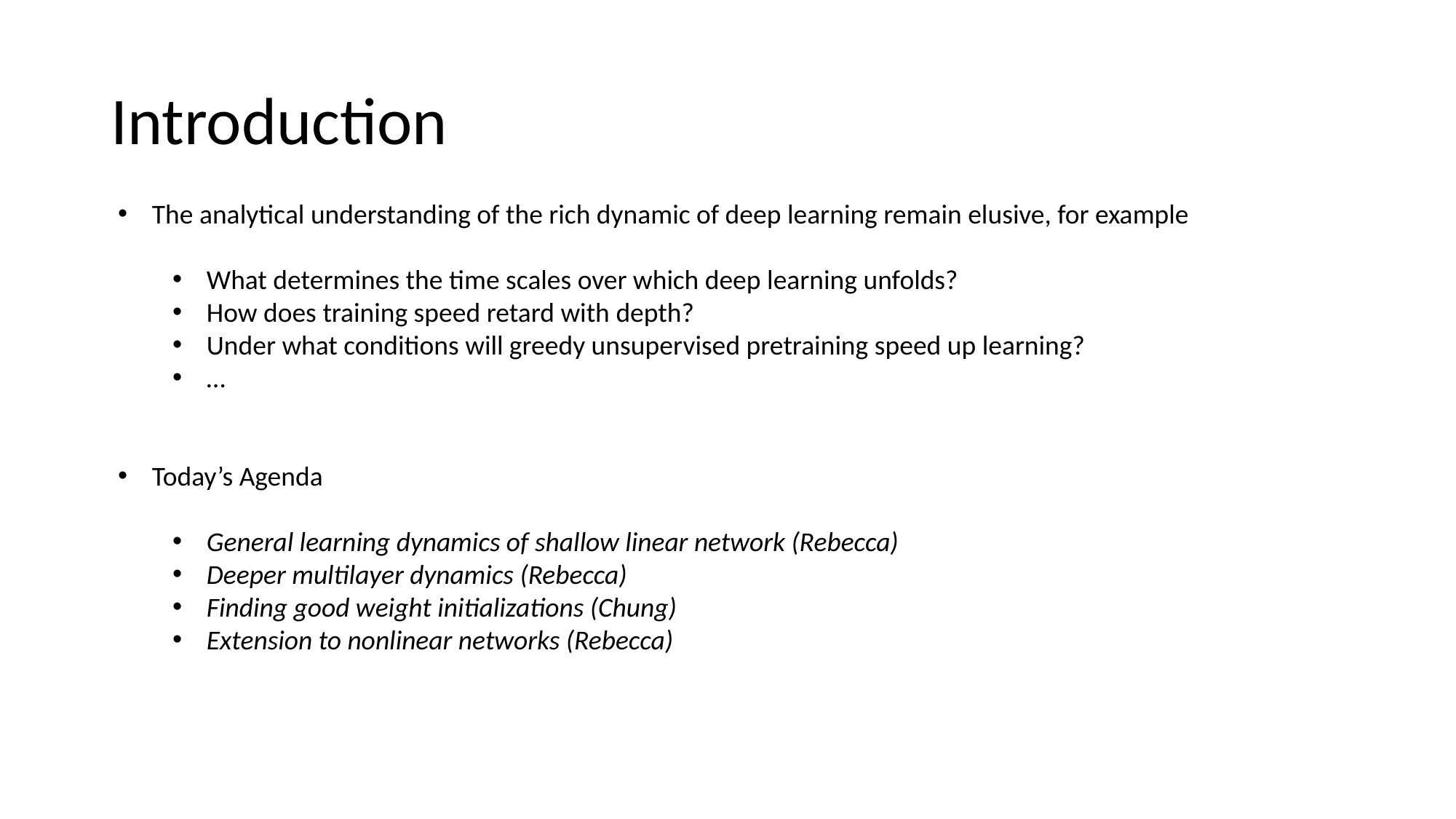

# Introduction
The analytical understanding of the rich dynamic of deep learning remain elusive, for example

What determines the time scales over which deep learning unfolds?
How does training speed retard with depth?
Under what conditions will greedy unsupervised pretraining speed up learning?
…

Today’s Agenda

General learning dynamics of shallow linear network (Rebecca)
Deeper multilayer dynamics (Rebecca)
Finding good weight initializations (Chung)
Extension to nonlinear networks (Rebecca)